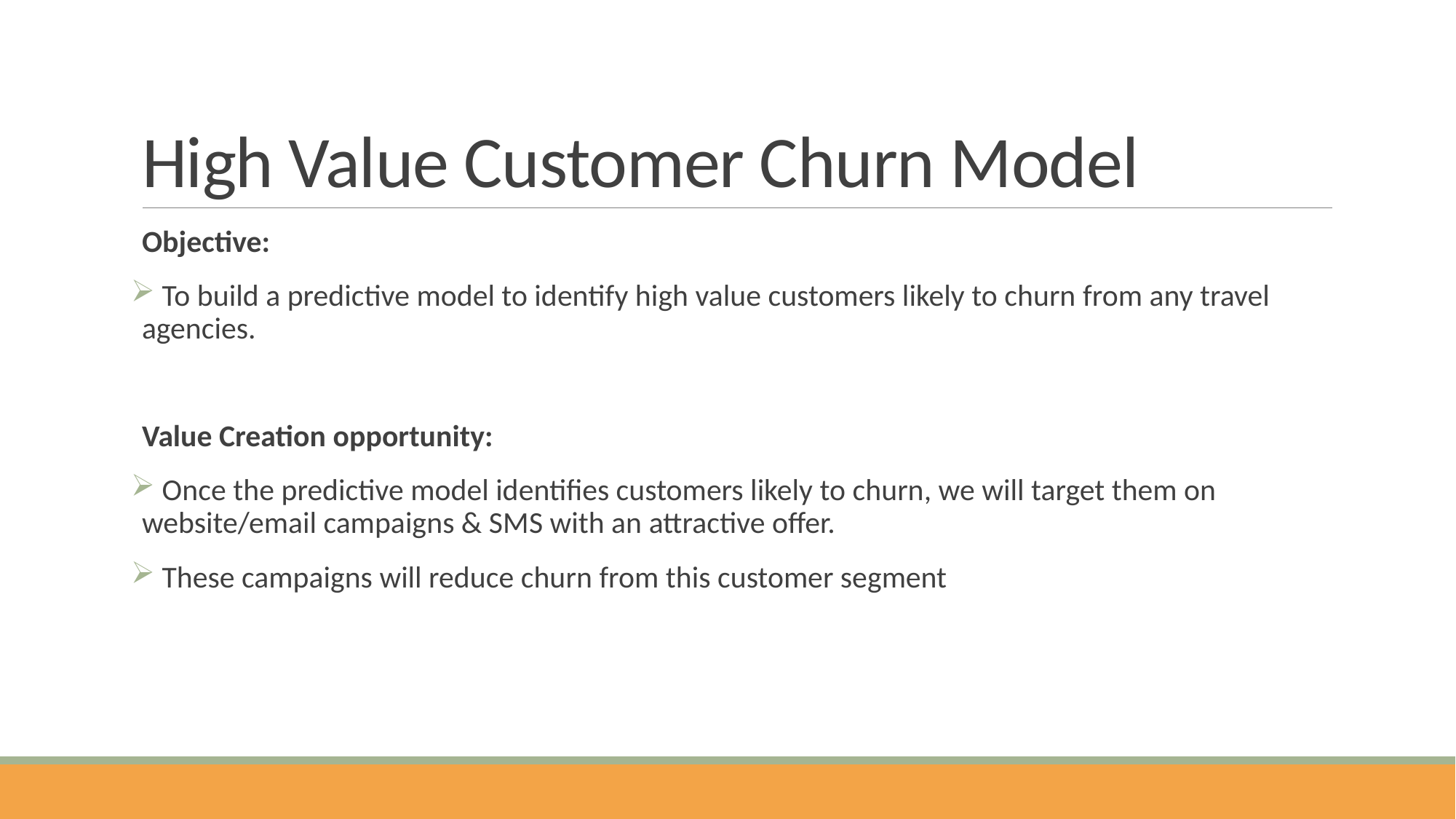

# High Value Customer Churn Model
Objective:
 To build a predictive model to identify high value customers likely to churn from any travel agencies.

Value Creation opportunity:
 Once the predictive model identifies customers likely to churn, we will target them on website/email campaigns & SMS with an attractive offer.
 These campaigns will reduce churn from this customer segment